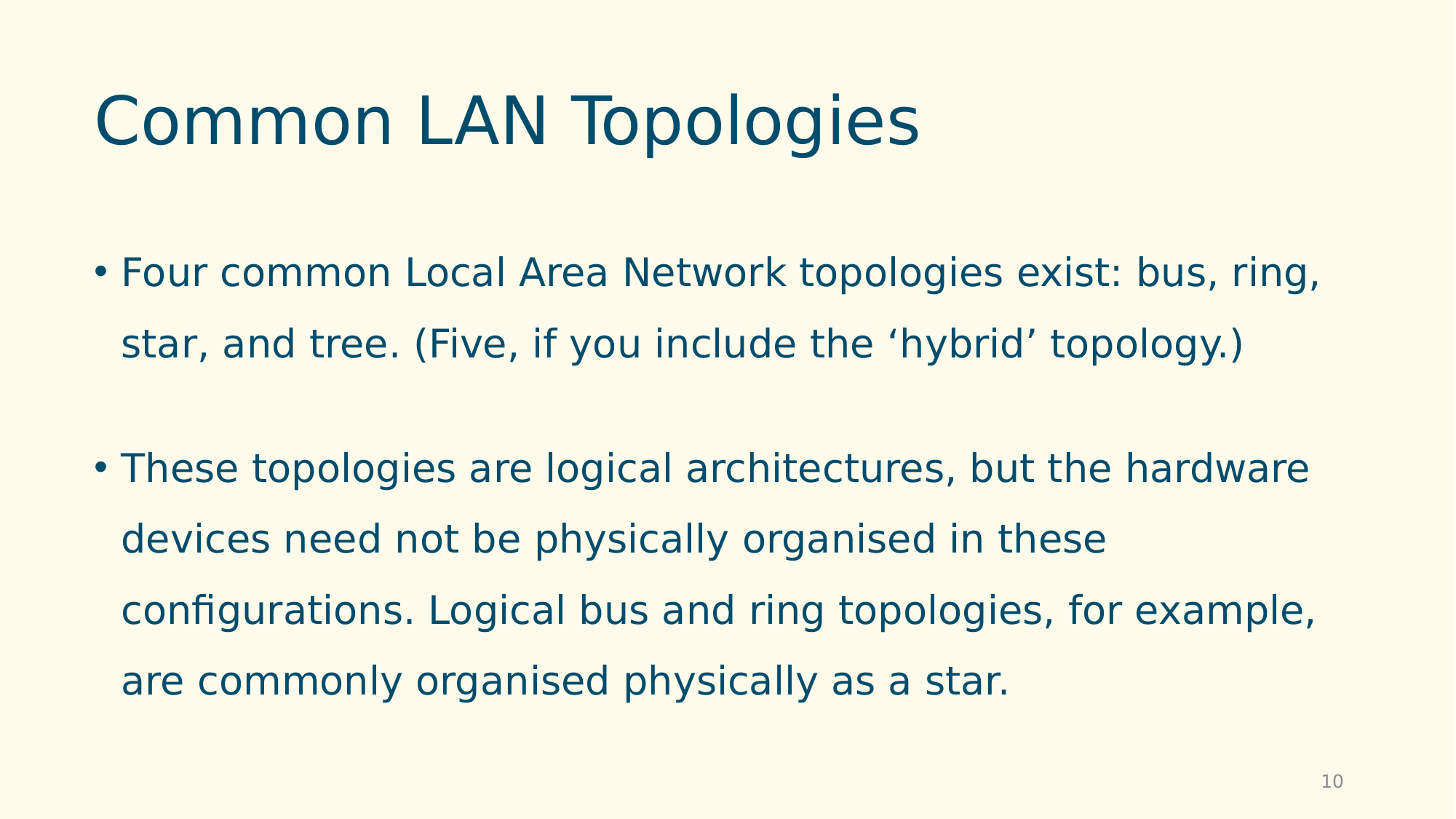

# Common LAN Topologies
Four common Local Area Network topologies exist: bus, ring, star, and tree. (Five, if you include the ‘hybrid’ topology.)

These topologies are logical architectures, but the hardware devices need not be physically organised in these configurations. Logical bus and ring topologies, for example, are commonly organised physically as a star.
10